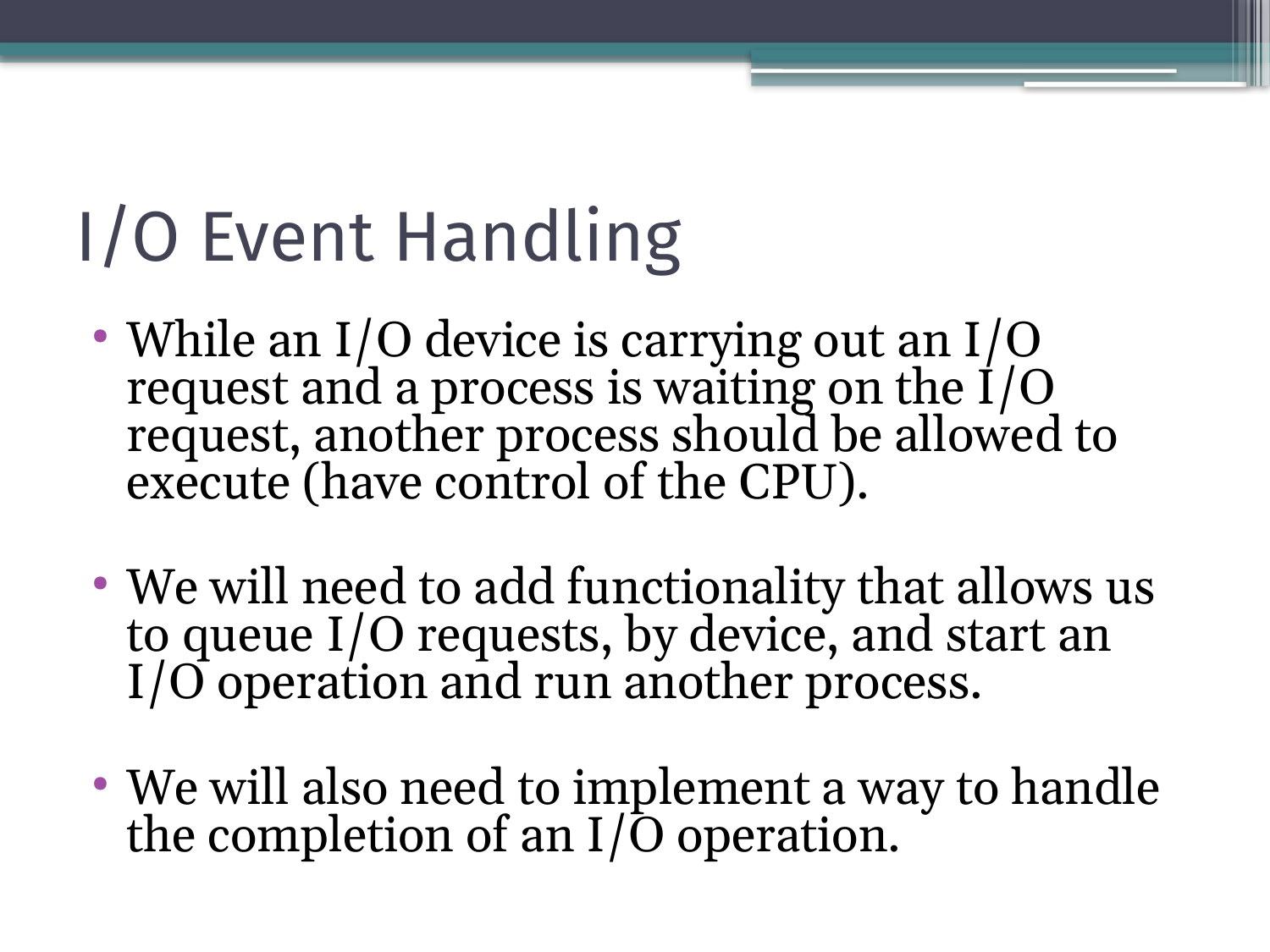

# I/O Event Handling
While an I/O device is carrying out an I/O request and a process is waiting on the I/O request, another process should be allowed to execute (have control of the CPU).

We will need to add functionality that allows us to queue I/O requests, by device, and start an I/O operation and run another process.

We will also need to implement a way to handle the completion of an I/O operation.